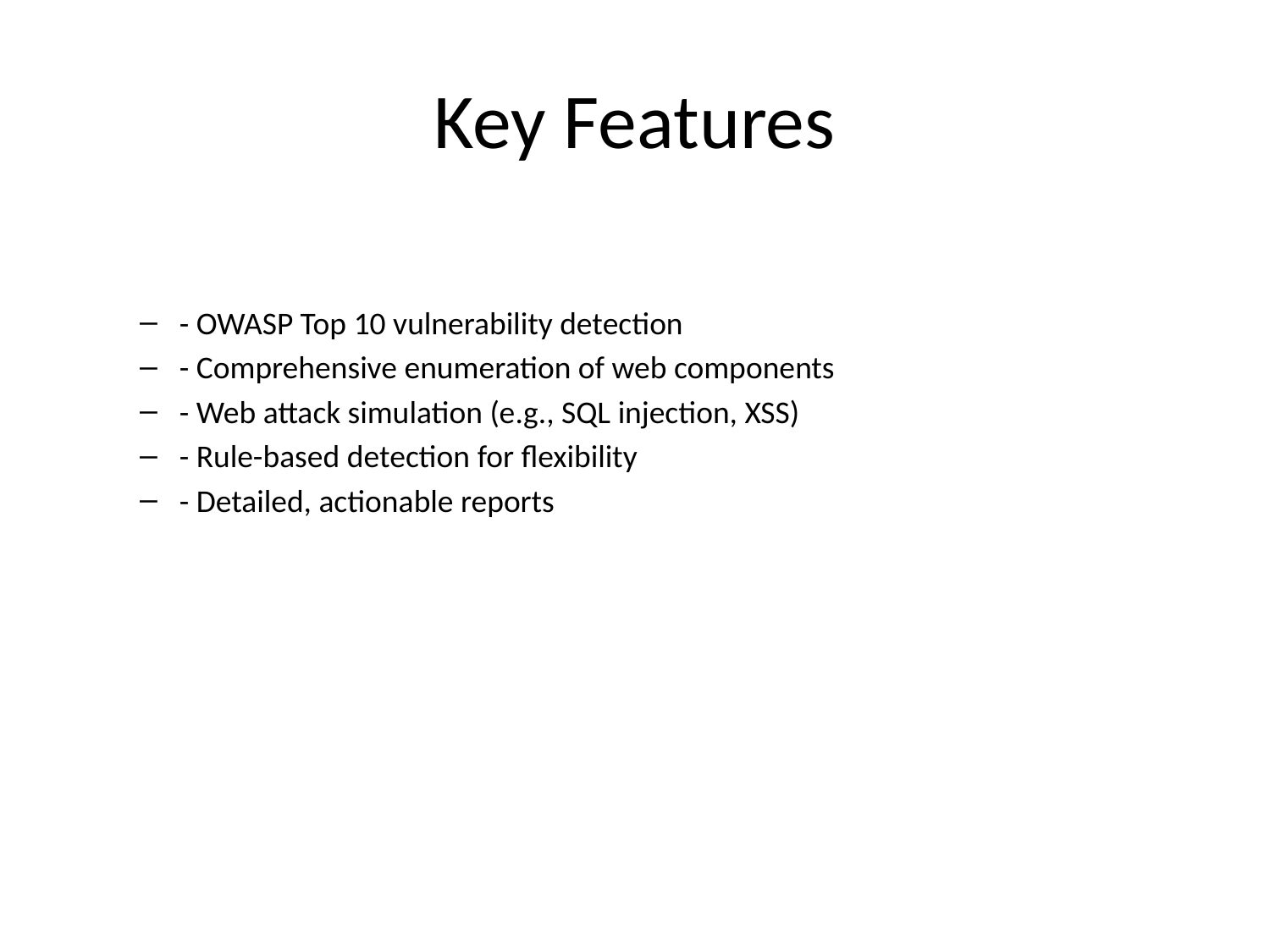

# Key Features

- OWASP Top 10 vulnerability detection
- Comprehensive enumeration of web components
- Web attack simulation (e.g., SQL injection, XSS)
- Rule-based detection for flexibility
- Detailed, actionable reports